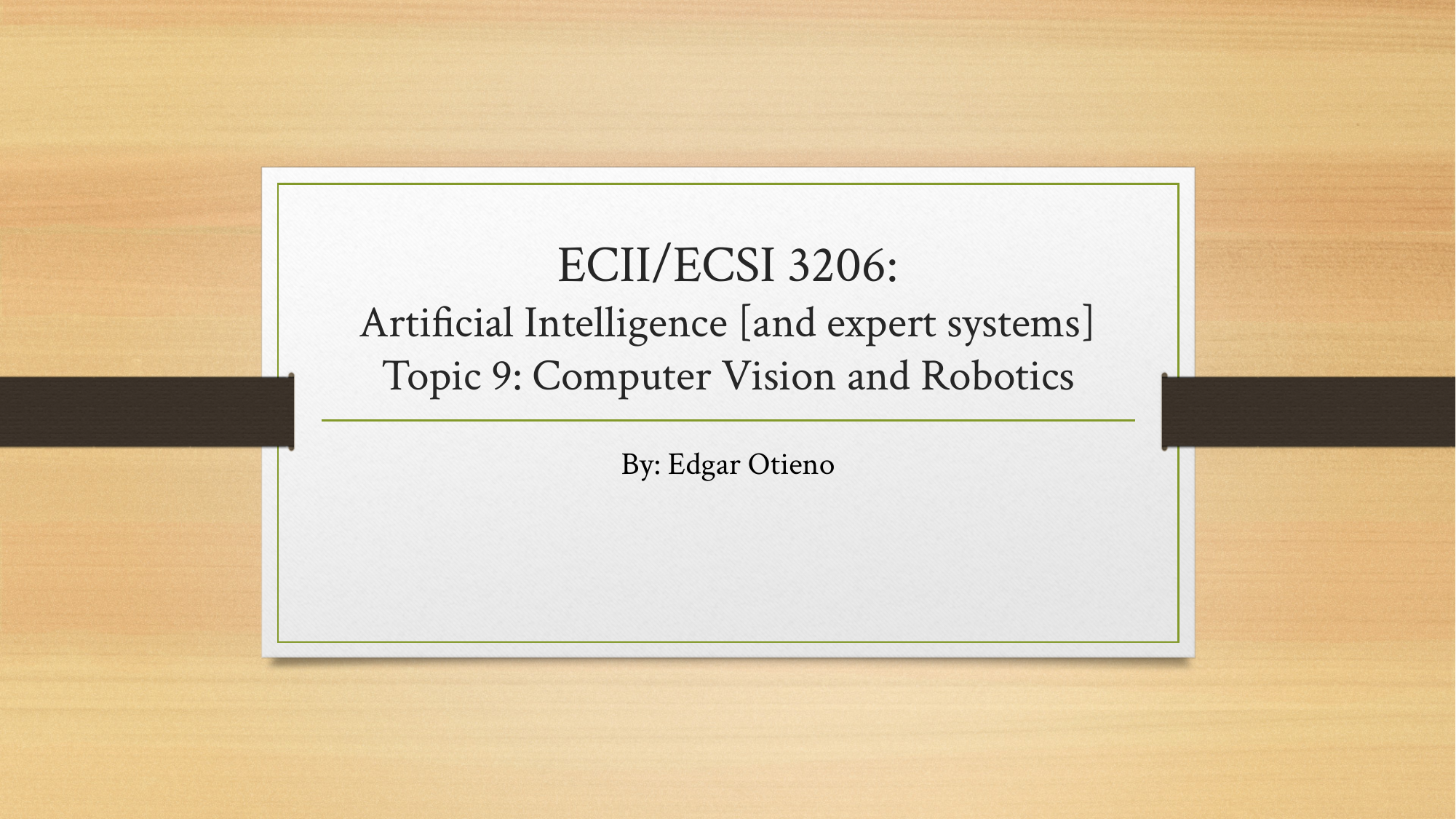

# ECII/ECSI 3206: Artificial Intelligence [and expert systems] Topic 9: Computer Vision and Robotics
By: Edgar Otieno